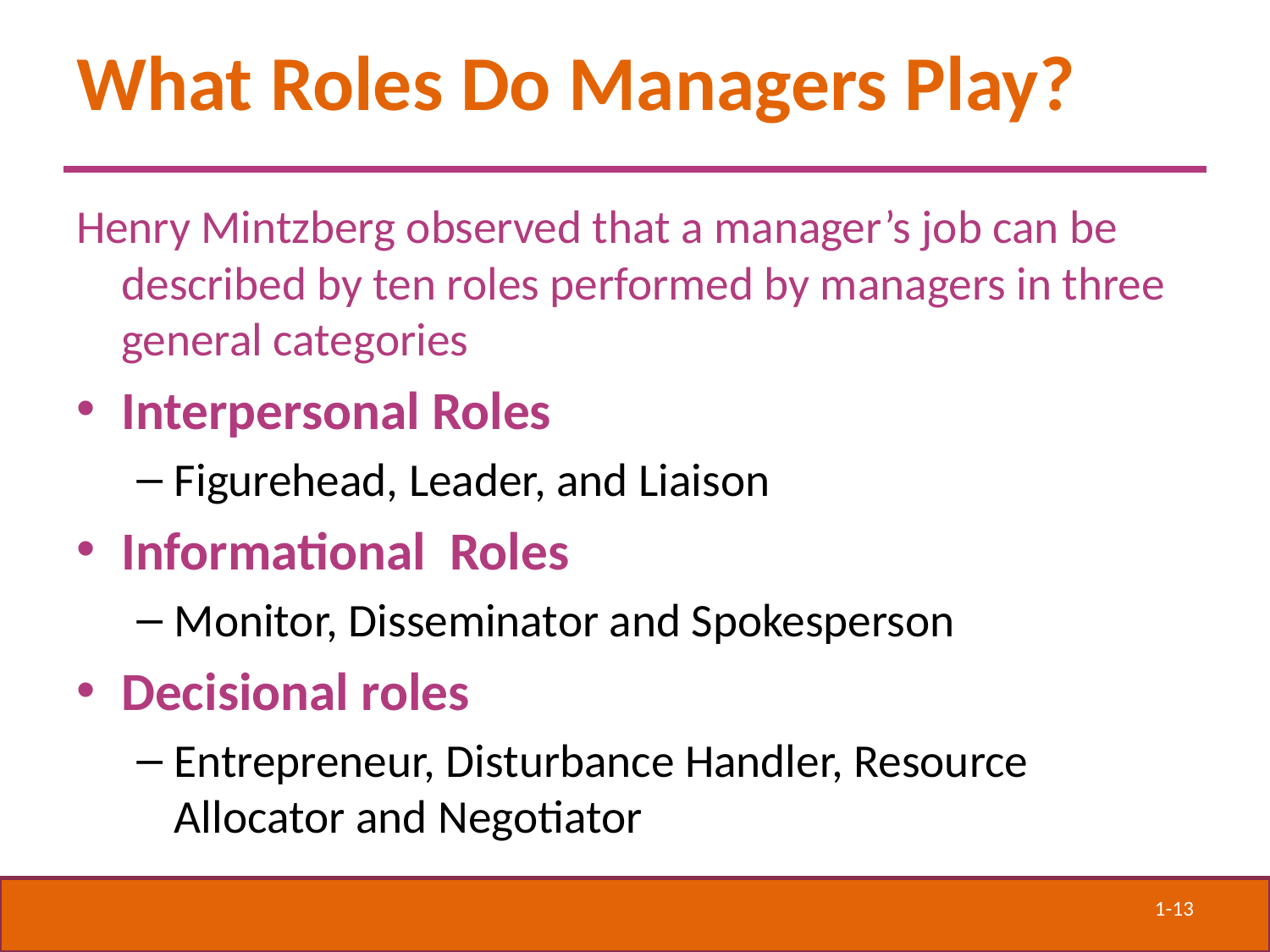

# What Roles Do Managers Play?
Henry Mintzberg observed that a manager’s job can be described by ten roles performed by managers in three general categories
Interpersonal Roles
Figurehead, Leader, and Liaison
Informational  Roles
Monitor, Disseminator and Spokesperson
Decisional roles
Entrepreneur, Disturbance Handler, Resource Allocator and Negotiator
1-13